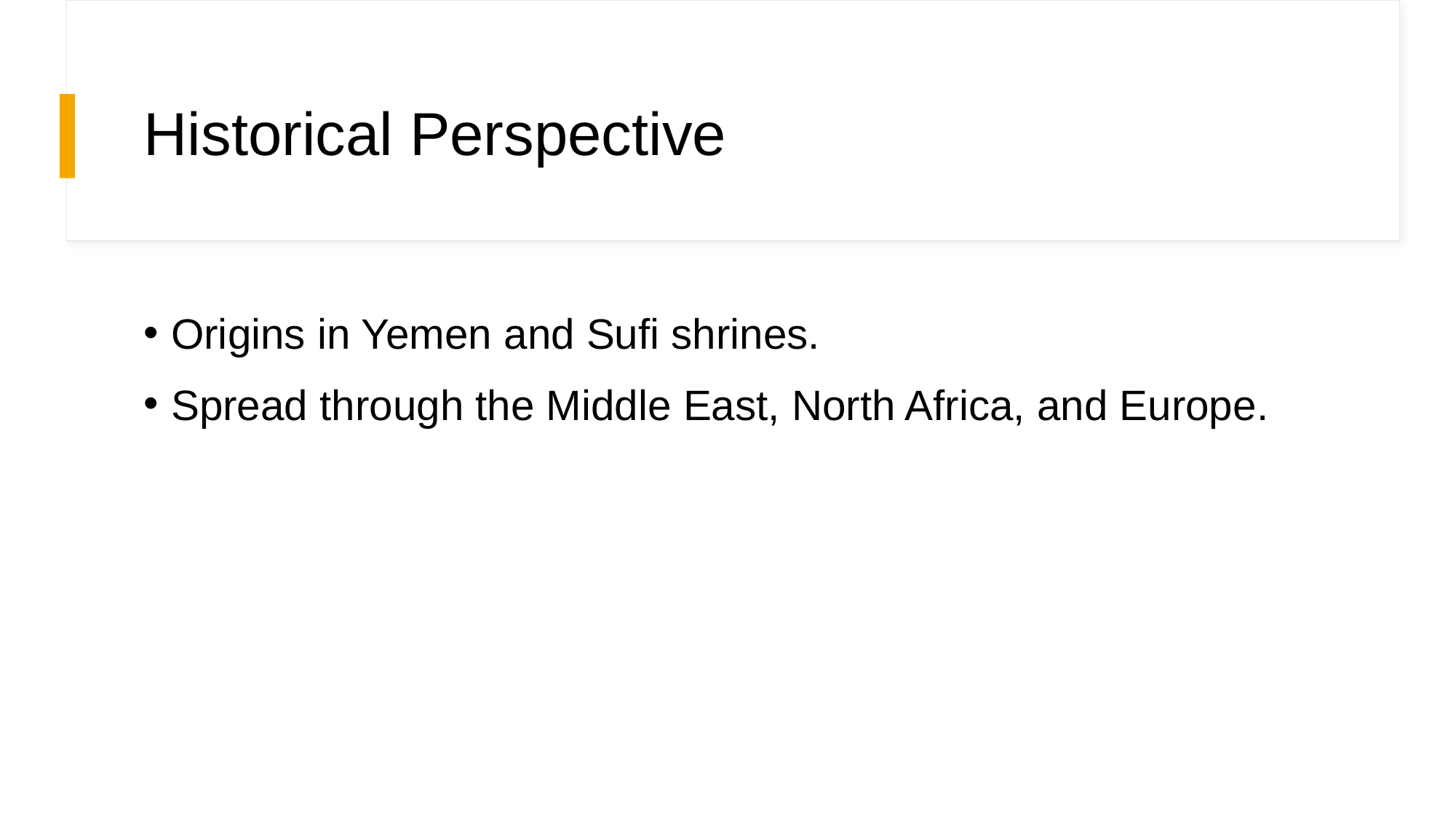

# Historical Perspective
Origins in Yemen and Sufi shrines.
Spread through the Middle East, North Africa, and Europe.